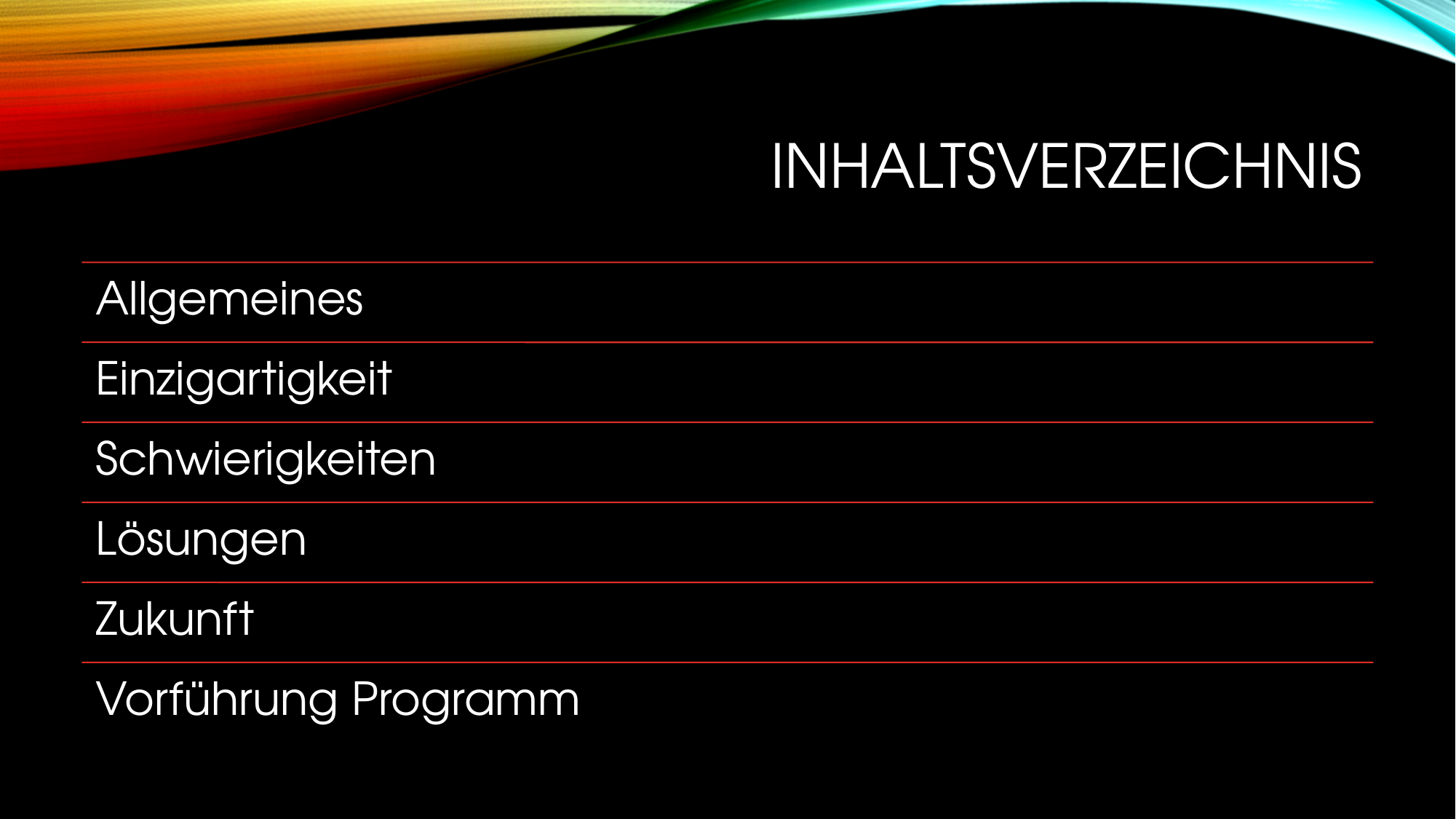

# Inhaltsverzeichnis
Allgemeines
Einzigartigkeit
Schwierigkeiten
Lösungen
Zukunft
Vorführung Programm